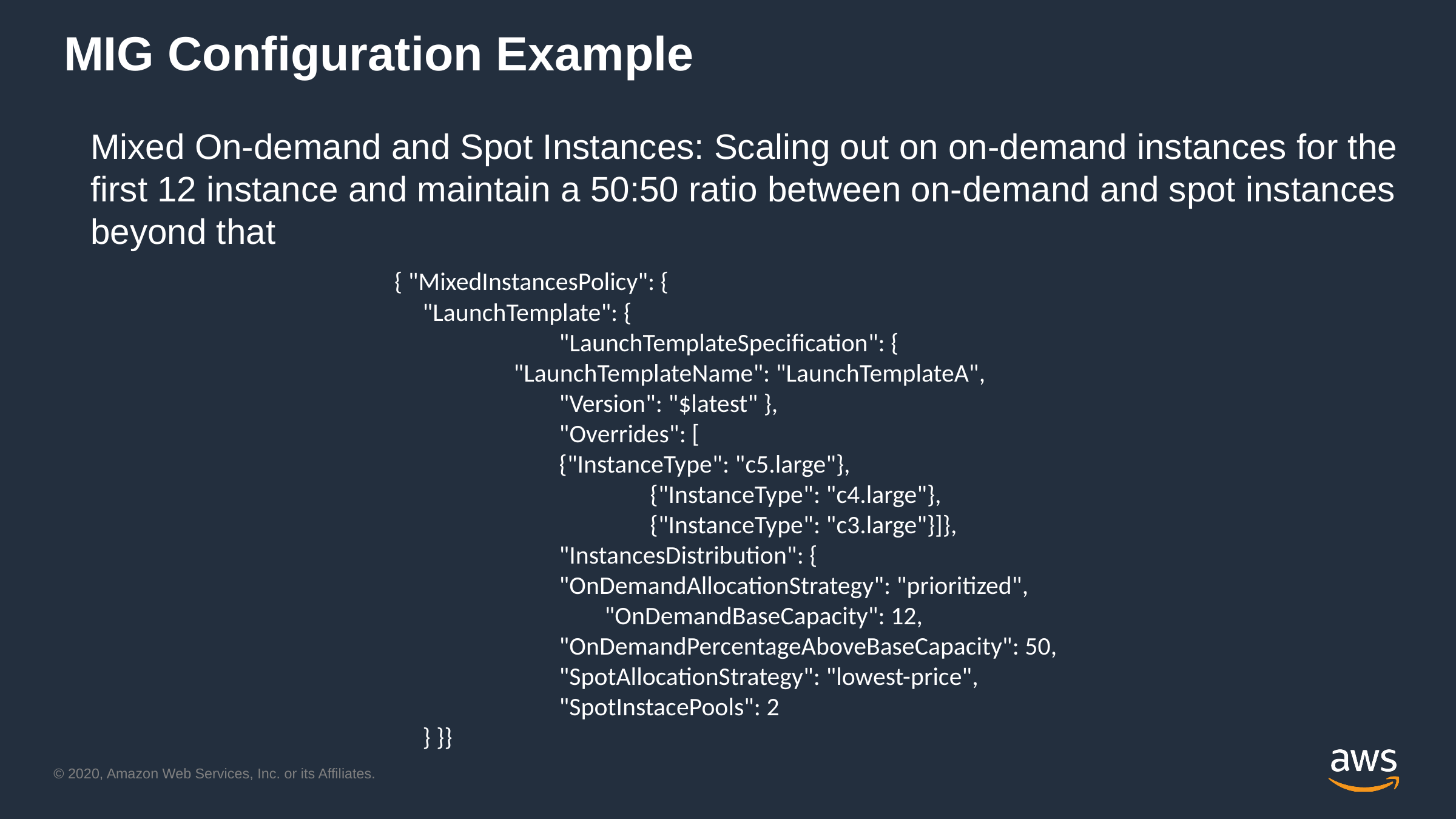

# MIG Configuration Example
Mixed On-demand and Spot Instances: Scaling out on on-demand instances for the first 12 instance and maintain a 50:50 ratio between on-demand and spot instances beyond that

   { "MixedInstancesPolicy": {
"LaunchTemplate": {
		"LaunchTemplateSpecification": {
"LaunchTemplateName": "LaunchTemplateA",
                	"Version": "$latest" },
		"Overrides": [
		{"InstanceType": "c5.large"},
		{"InstanceType": "c4.large"},
		{"InstanceType": "c3.large"}]},
        	"InstancesDistribution": {
		"OnDemandAllocationStrategy": "prioritized",
		"OnDemandBaseCapacity": 12,
		"OnDemandPercentageAboveBaseCapacity": 50,
		"SpotAllocationStrategy": "lowest-price",
		"SpotInstacePools": 2
} }}